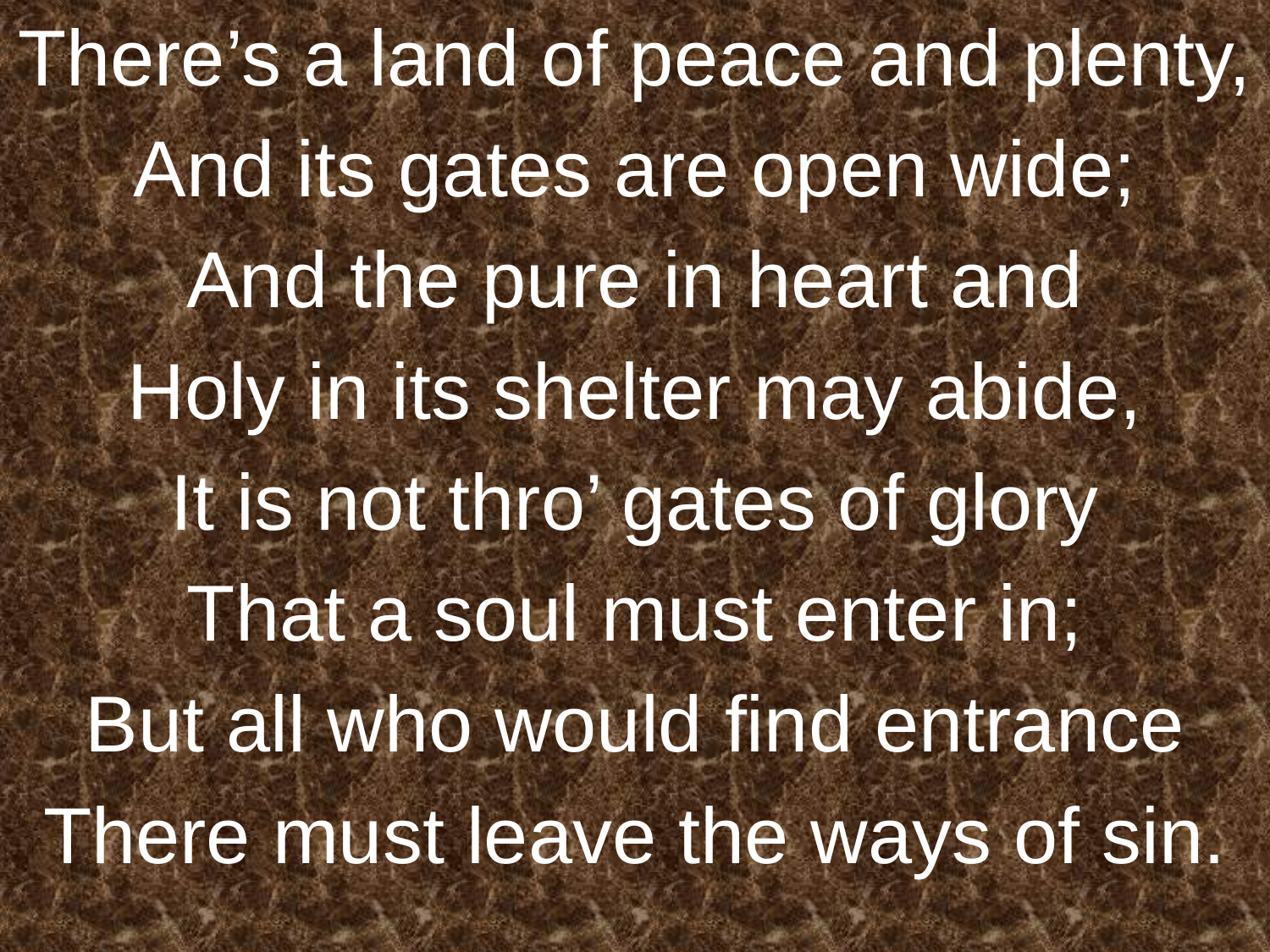

There’s a land of peace and plenty,
And its gates are open wide;
And the pure in heart and
Holy in its shelter may abide,
It is not thro’ gates of glory
That a soul must enter in;
But all who would find entrance
There must leave the ways of sin.